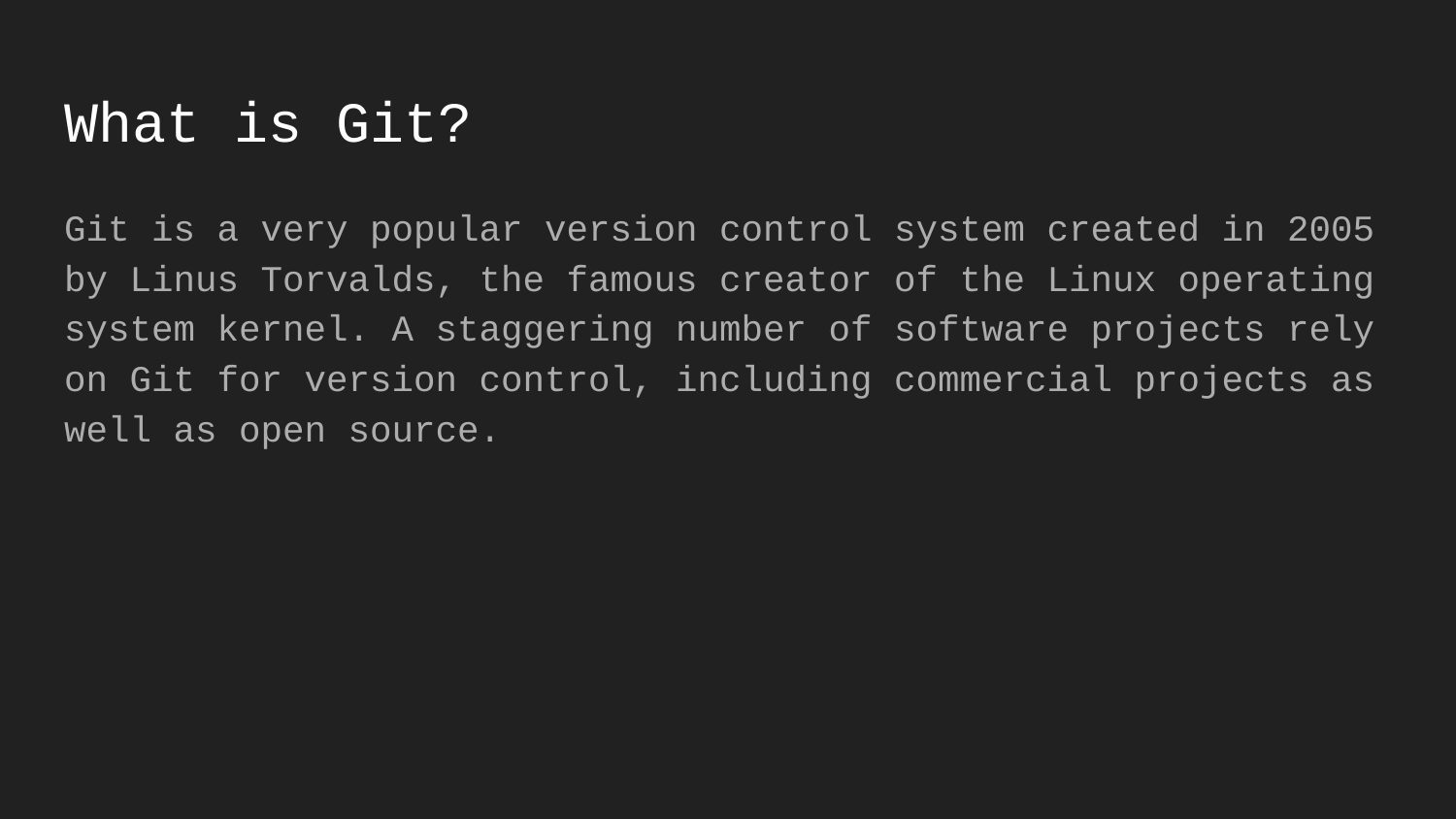

# What is Git?
Git is a very popular version control system created in 2005 by Linus Torvalds, the famous creator of the Linux operating system kernel. A staggering number of software projects rely on Git for version control, including commercial projects as well as open source.